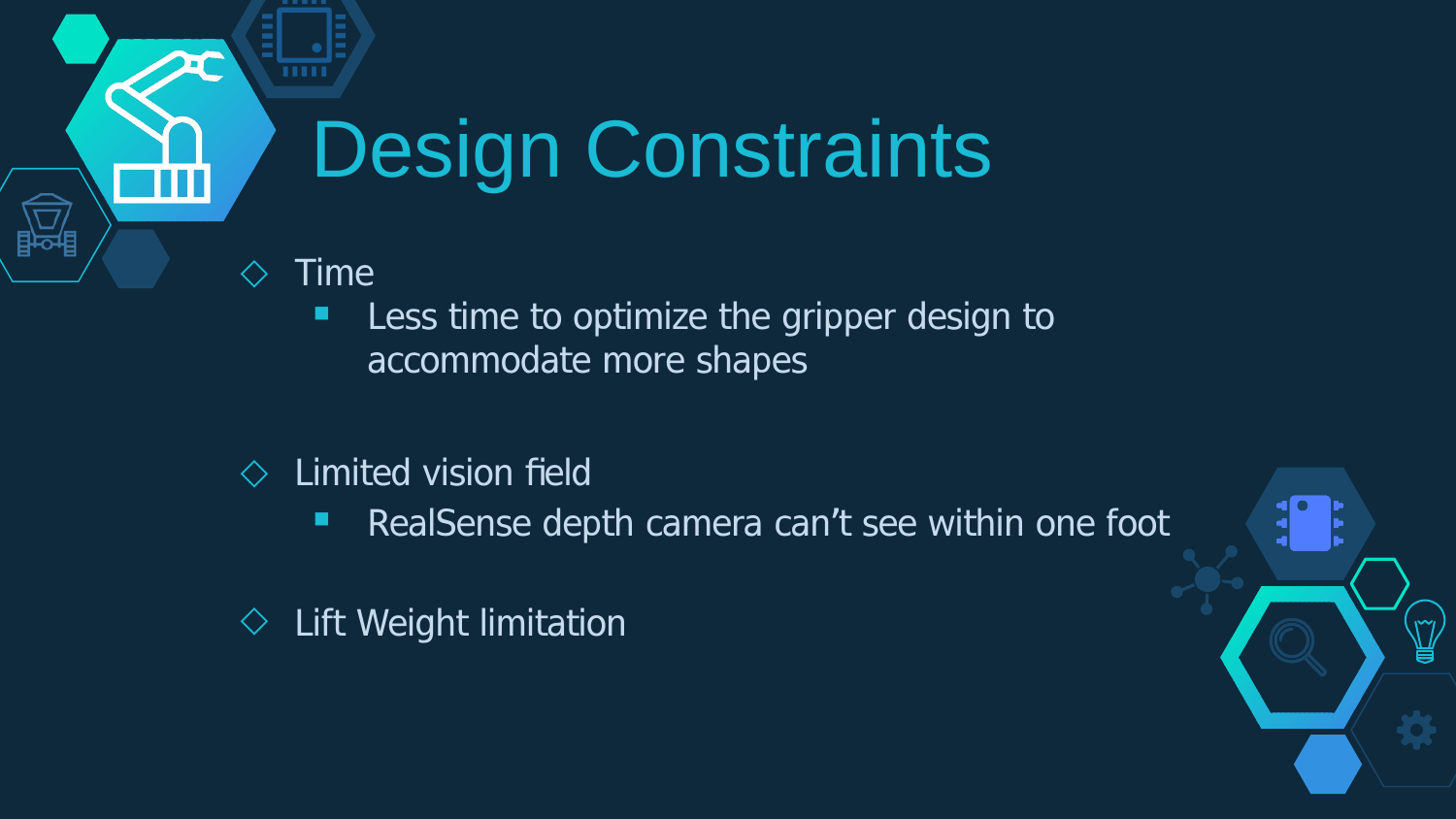

# Design Constraints
Time
Less time to optimize the gripper design to accommodate more shapes

Limited vision field
RealSense depth camera can’t see within one foot

Lift Weight limitation